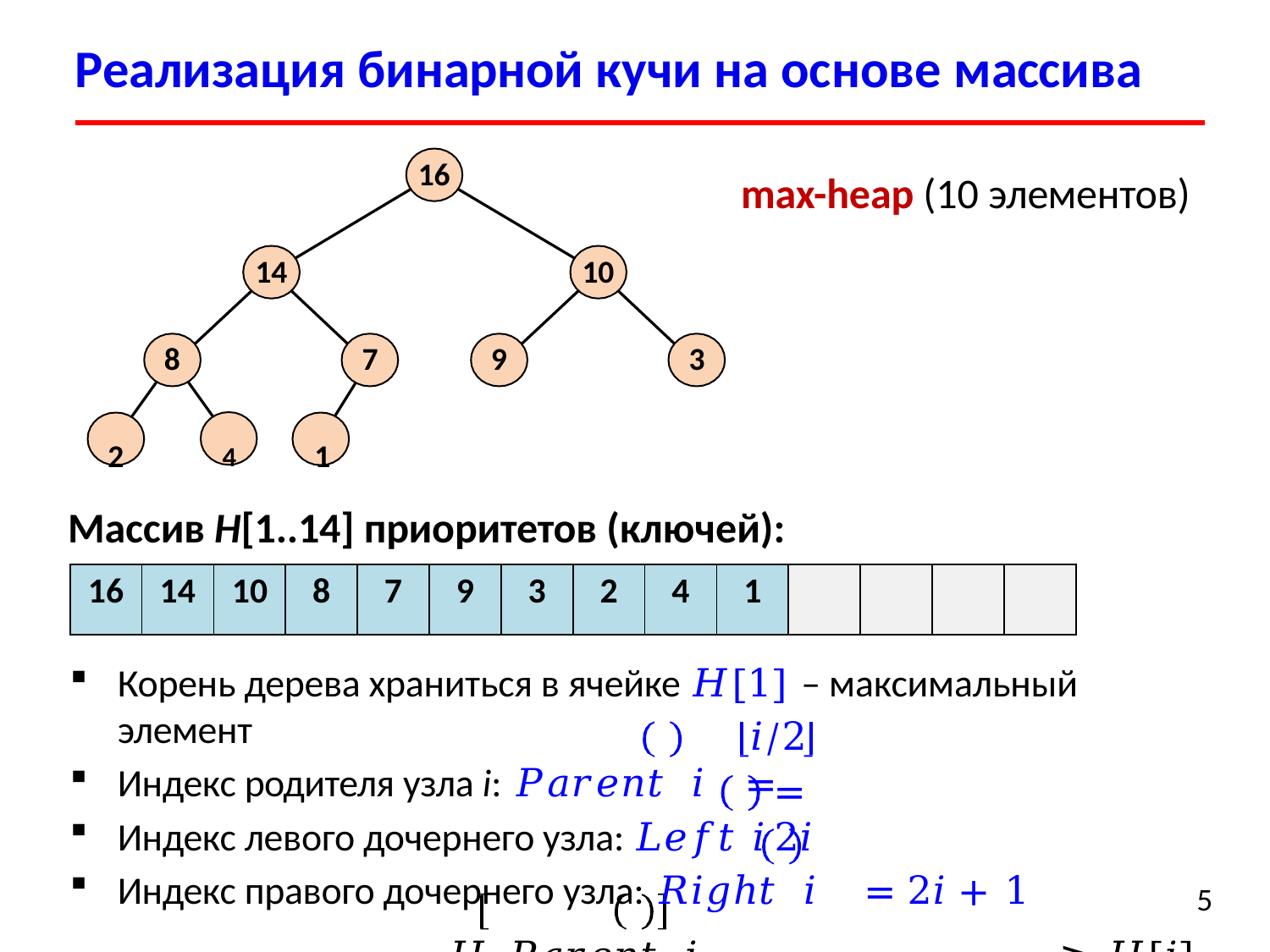

# Реализация бинарной кучи на основе массива

16
max-heap (10 элементов)

14
10

8

2	4	1
7
9
3

Массив H[1..14] приоритетов (ключей):
| 16 | 14 | 10 | 8 | 7 | 9 | 3 | 2 | 4 | 1 |  |  |  |  |
| --- | --- | --- | --- | --- | --- | --- | --- | --- | --- | --- | --- | --- | --- |
Корень дерева храниться в ячейке 𝐻[1] – максимальный элемент
Индекс родителя узла i: 𝑃𝑎𝑟𝑒𝑛𝑡  𝑖	=
Индекс левого дочернего узла: 𝐿𝑒𝑓𝑡 𝑖
Индекс правого дочернего узла: 𝑅𝑖𝑔ℎ𝑡  𝑖	= 2𝑖 + 1
𝐻 𝑃𝑎𝑟𝑒𝑛𝑡  𝑖	≥ 𝐻[𝑖]
𝑖/2
= 2𝑖

5